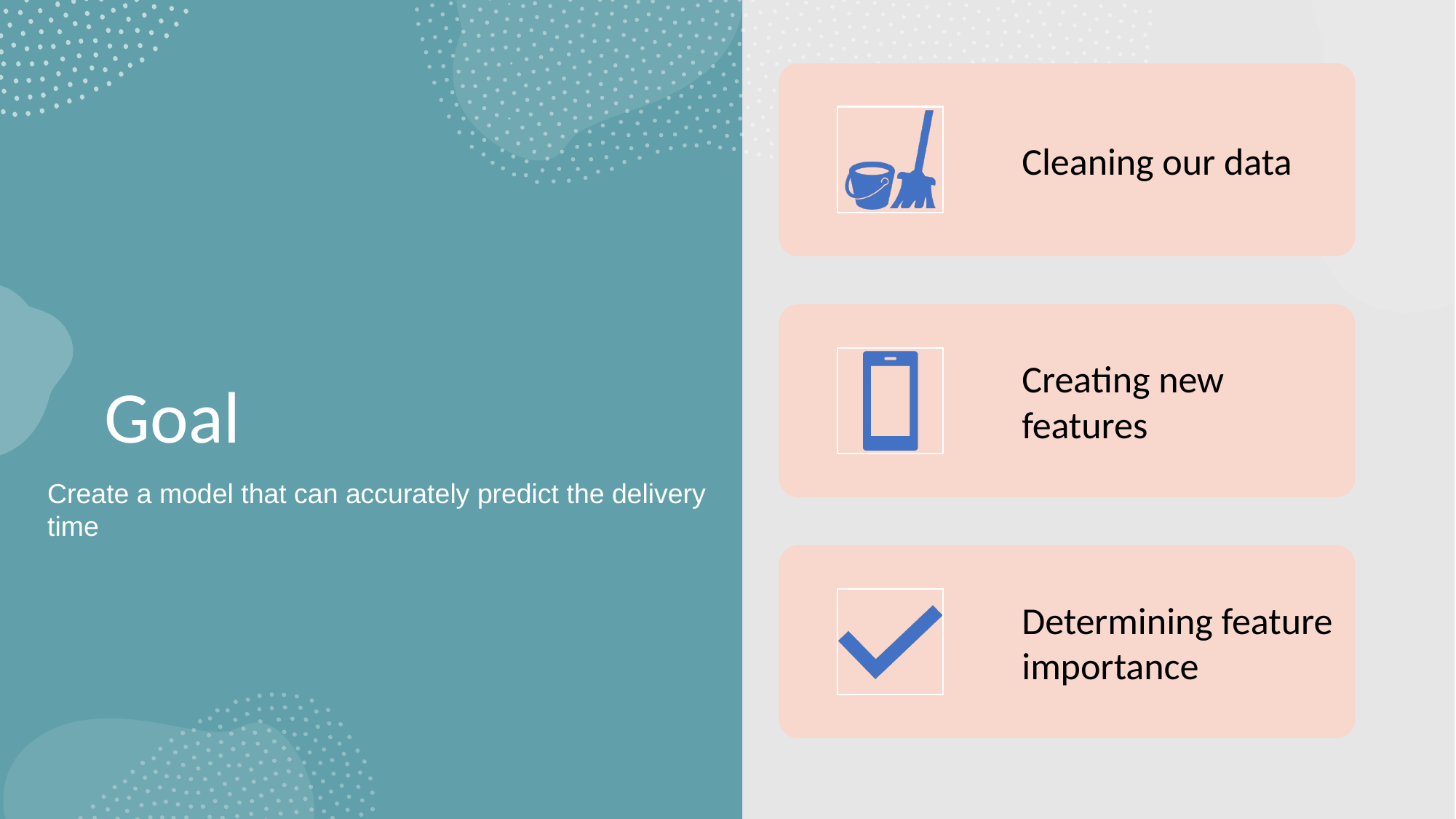

Cleaning our data
Creating new features
Determining feature importance
# Goal
Create a model that can accurately predict the delivery time